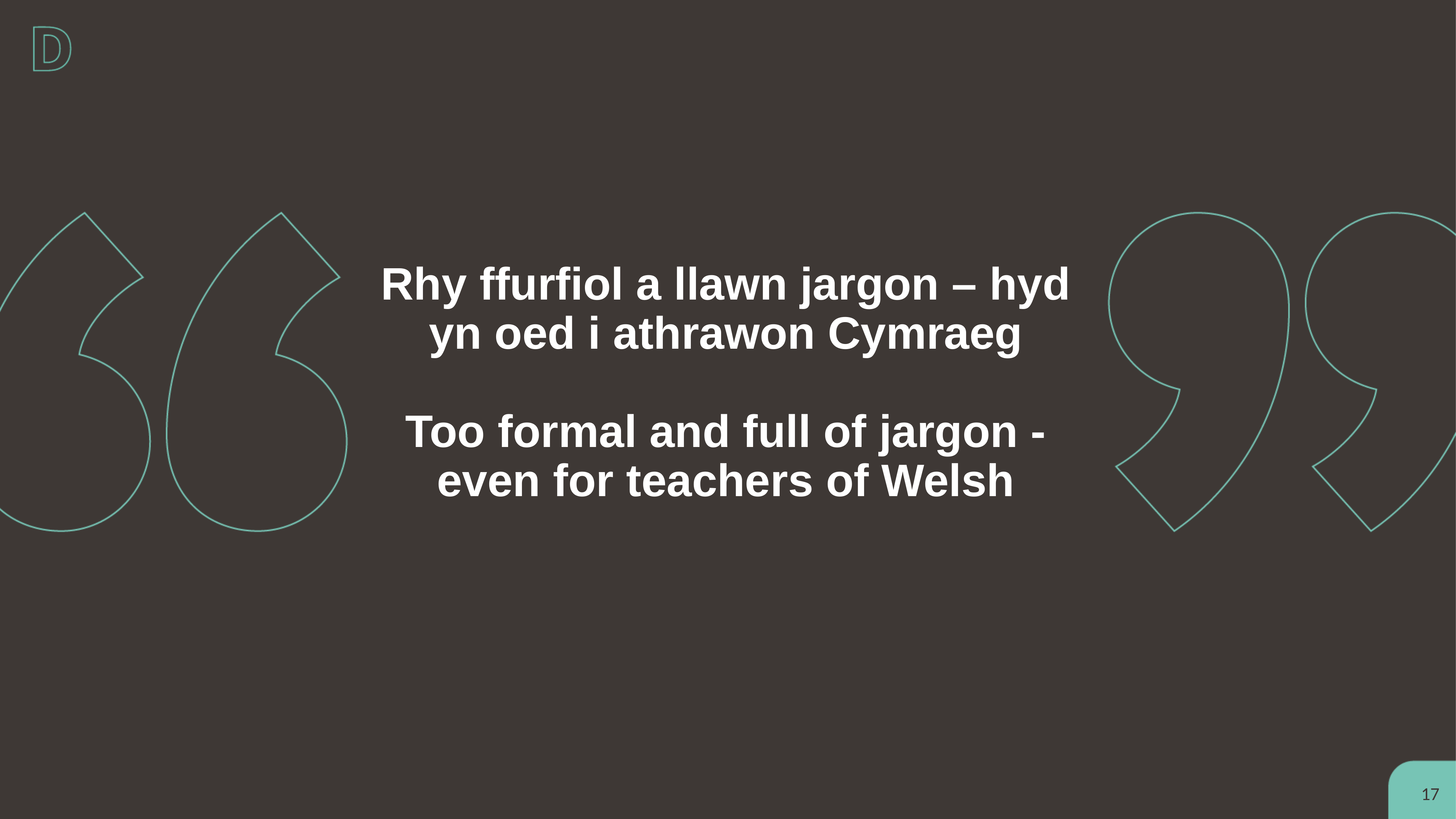

# Rhy ffurfiol a llawn jargon – hyd yn oed i athrawon Cymraeg Too formal and full of jargon - even for teachers of Welsh
17